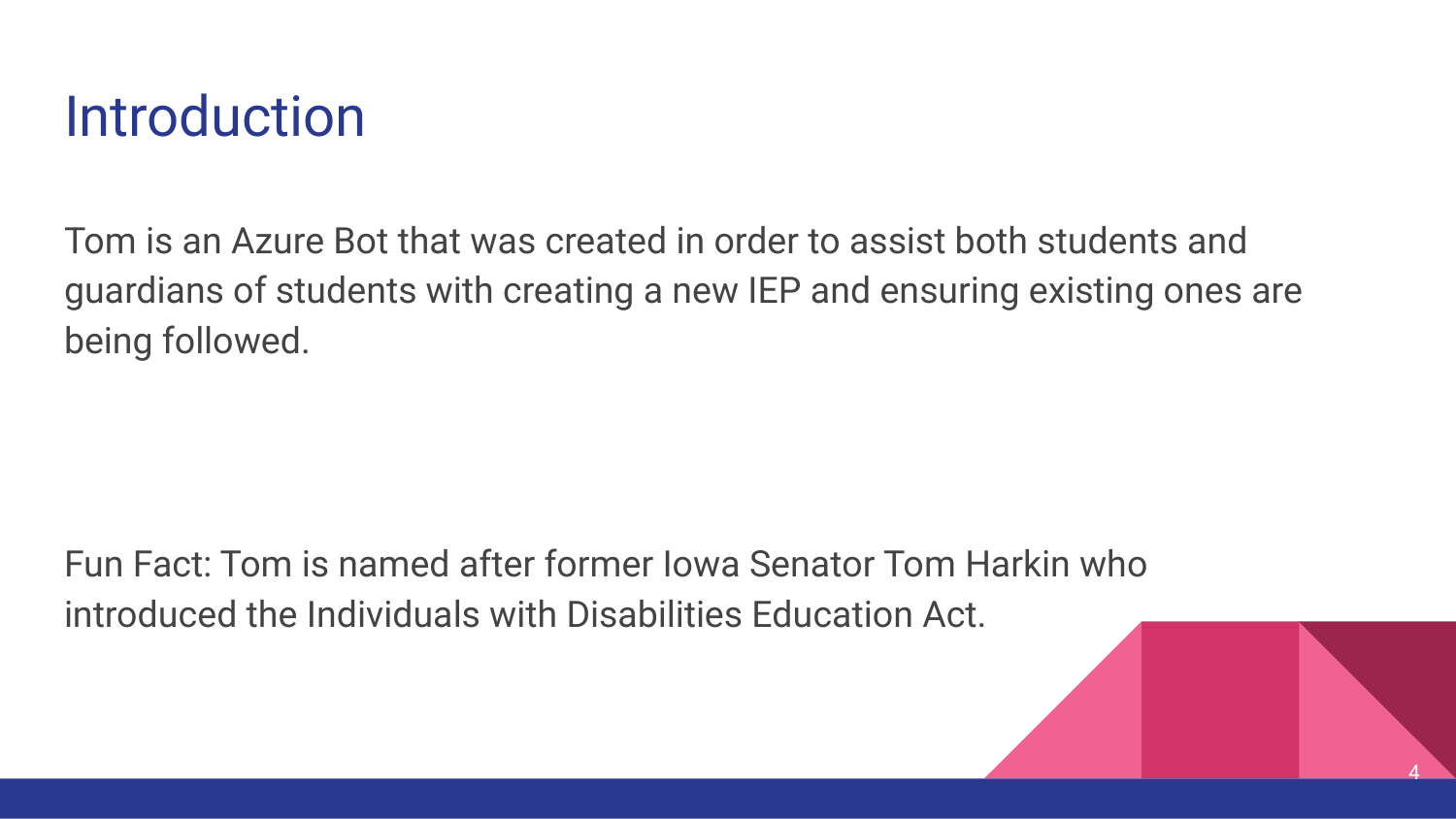

# Introduction
Tom is an Azure Bot that was created in order to assist both students and guardians of students with creating a new IEP and ensuring existing ones are being followed.

Fun Fact: Tom is named after former Iowa Senator Tom Harkin who introduced the Individuals with Disabilities Education Act.
4